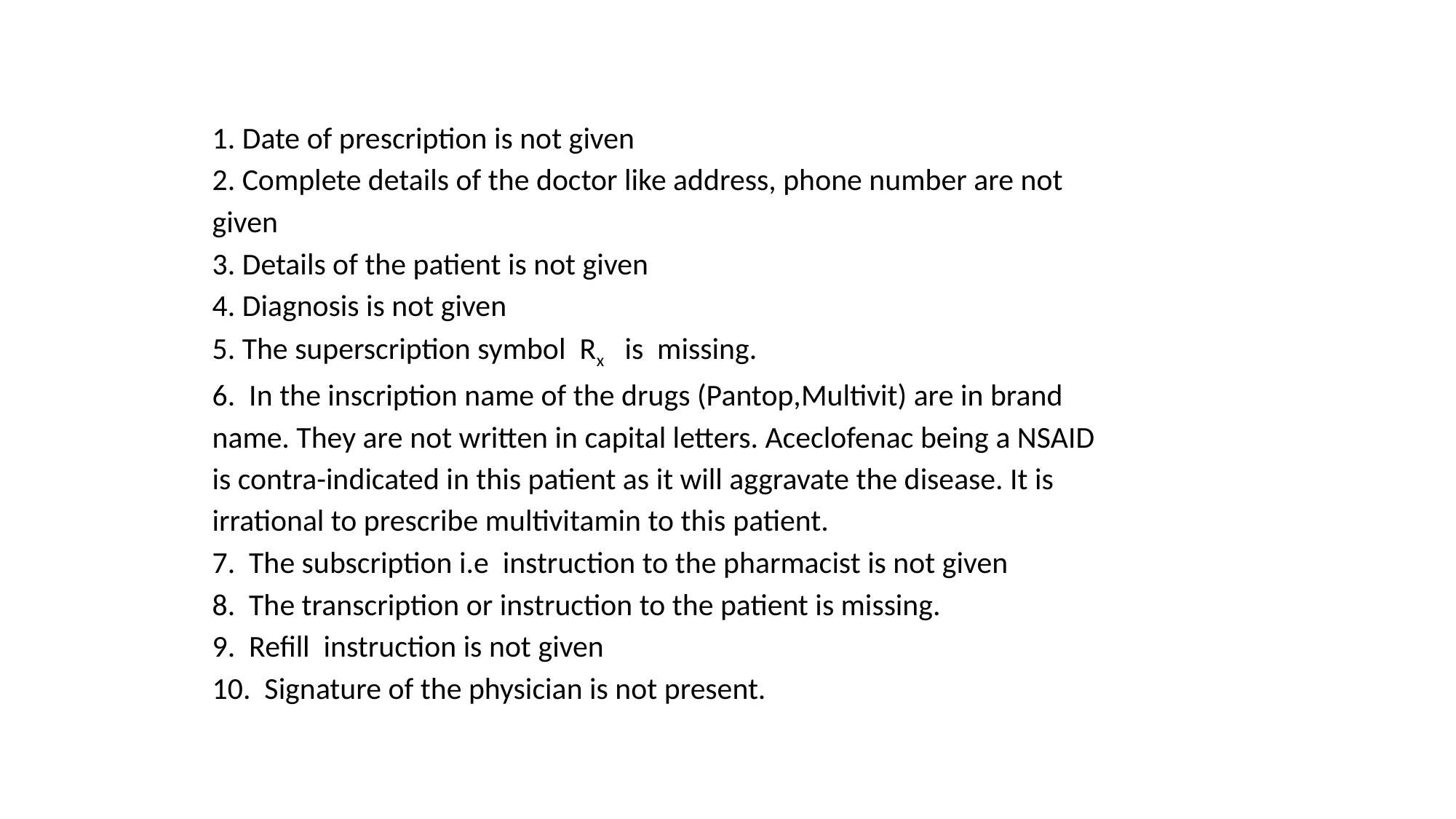

1. Date of prescription is not given
2. Complete details of the doctor like address, phone number are not given
3. Details of the patient is not given
4. Diagnosis is not given
5. The superscription symbol  Rx   is  missing.
6.  In the inscription name of the drugs (Pantop,Multivit) are in brand name. They are not written in capital letters. Aceclofenac being a NSAID is contra-indicated in this patient as it will aggravate the disease. It is irrational to prescribe multivitamin to this patient.
7.  The subscription i.e  instruction to the pharmacist is not given
8.  The transcription or instruction to the patient is missing.
9.  Refill  instruction is not given
10.  Signature of the physician is not present.